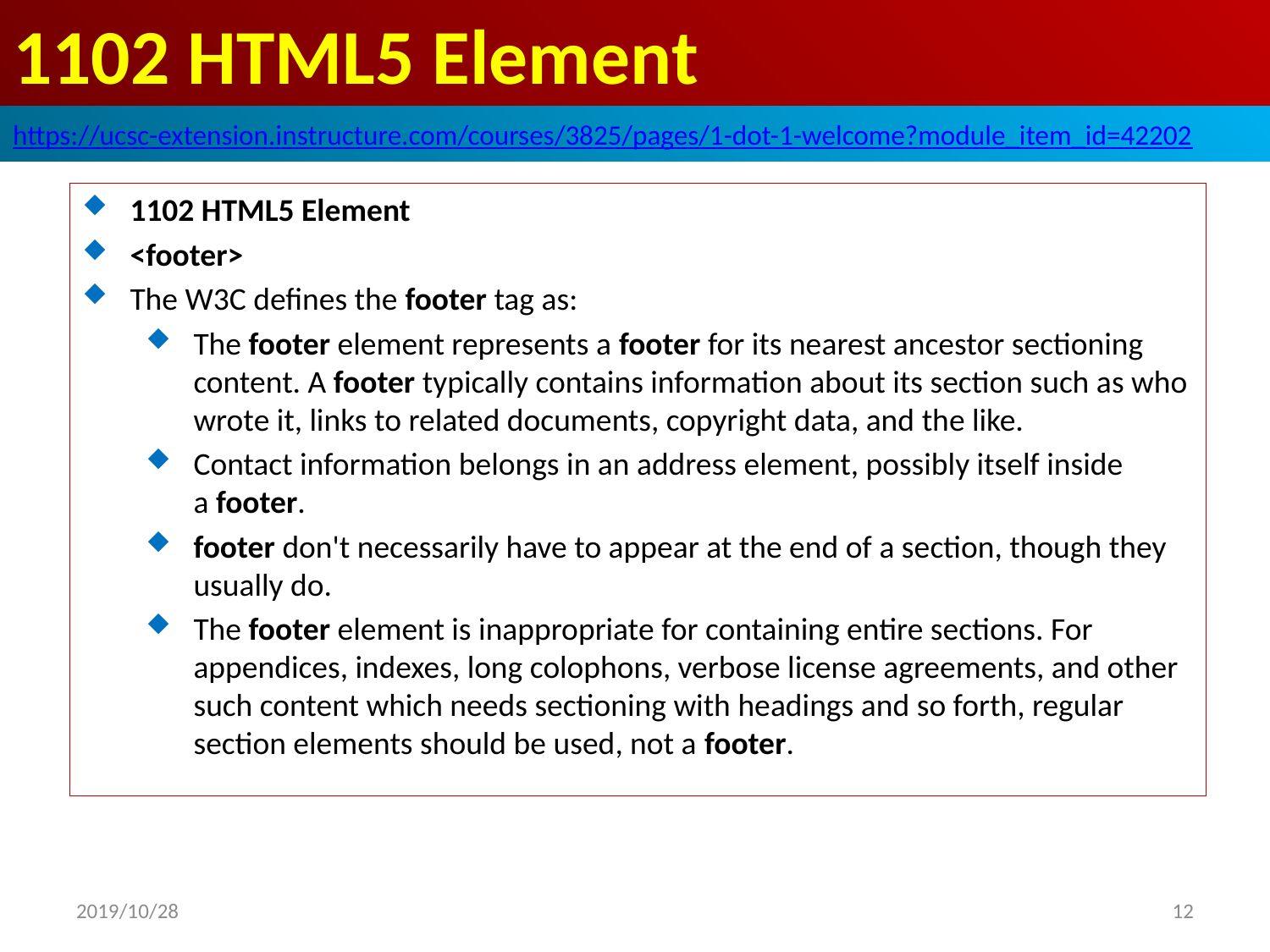

# 1102 HTML5 Element

https://ucsc-extension.instructure.com/courses/3825/pages/1-dot-1-welcome?module_item_id=42202
1102 HTML5 Element
<footer>
The W3C defines the footer tag as:
The footer element represents a footer for its nearest ancestor sectioning content. A footer typically contains information about its section such as who wrote it, links to related documents, copyright data, and the like.
Contact information belongs in an address element, possibly itself inside a footer.
footer don't necessarily have to appear at the end of a section, though they usually do.
The footer element is inappropriate for containing entire sections. For appendices, indexes, long colophons, verbose license agreements, and other such content which needs sectioning with headings and so forth, regular section elements should be used, not a footer.
2019/10/28
12